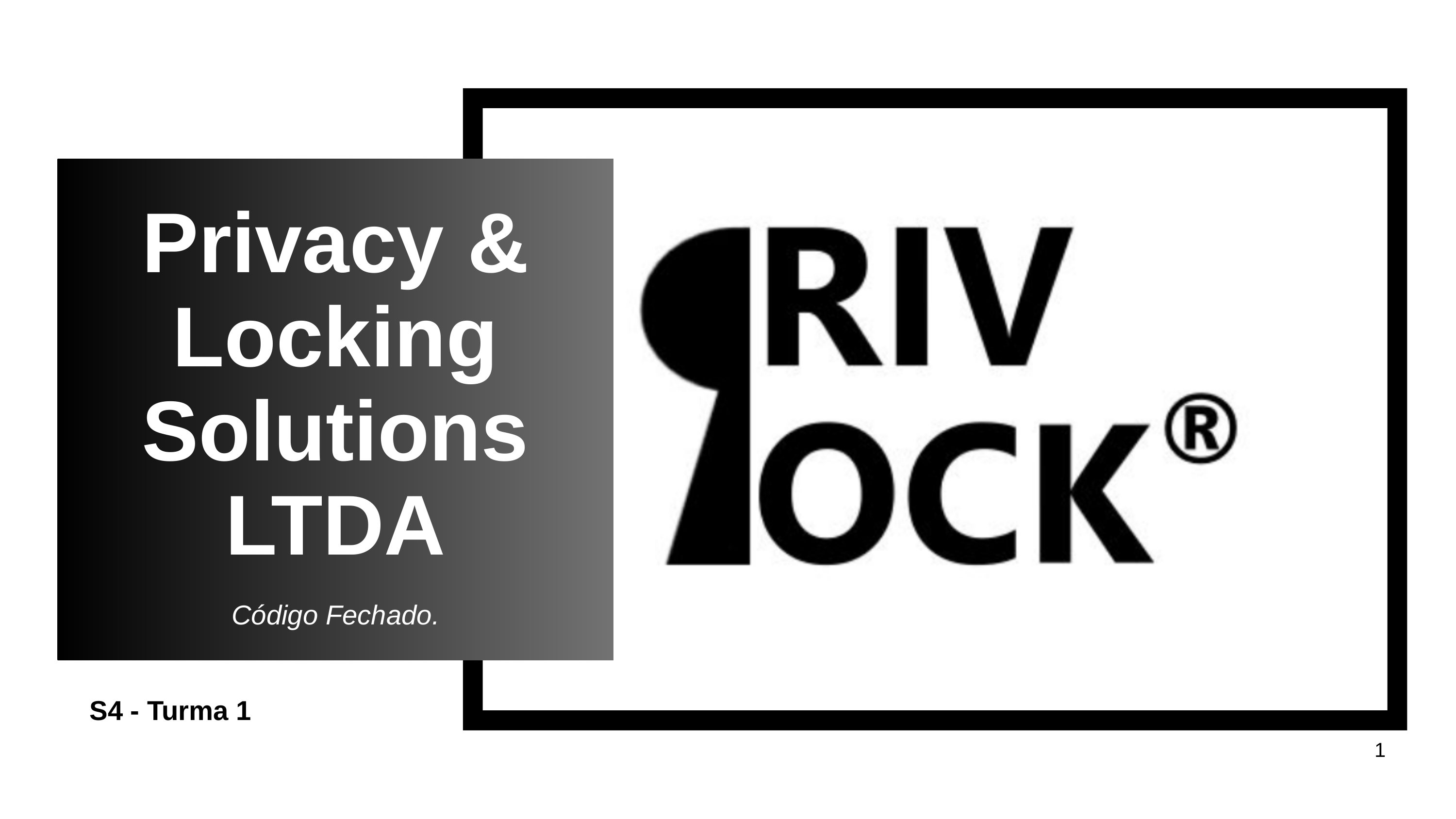

Privacy & Locking Solutions LTDA
Código Fechado.
S4 - Turma 1
1